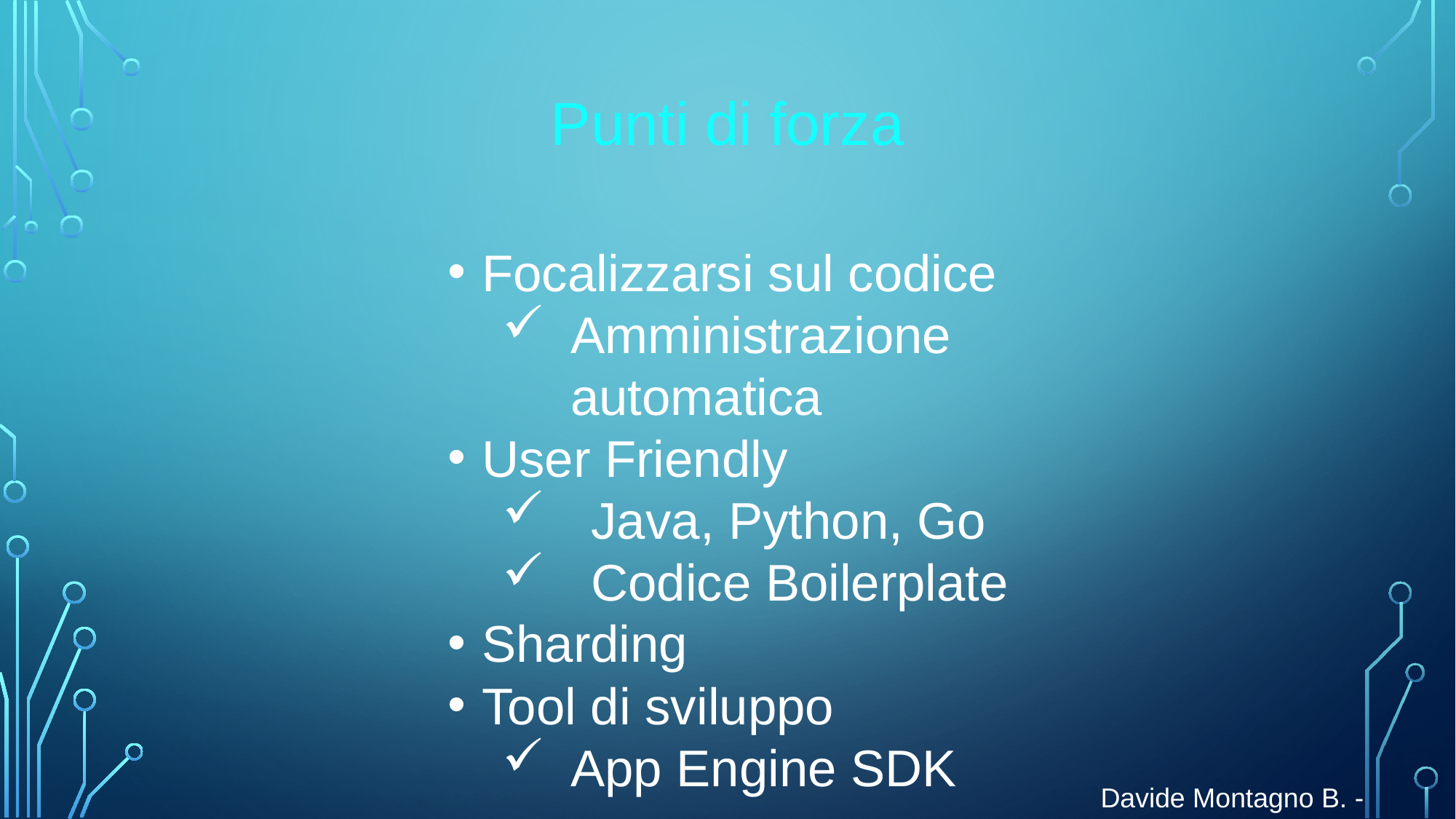

Punti di forza
Focalizzarsi sul codice
Amministrazione automatica
User Friendly
Java, Python, Go
Codice Boilerplate
Sharding
Tool di sviluppo
App Engine SDK
Davide Montagno B. - 535910